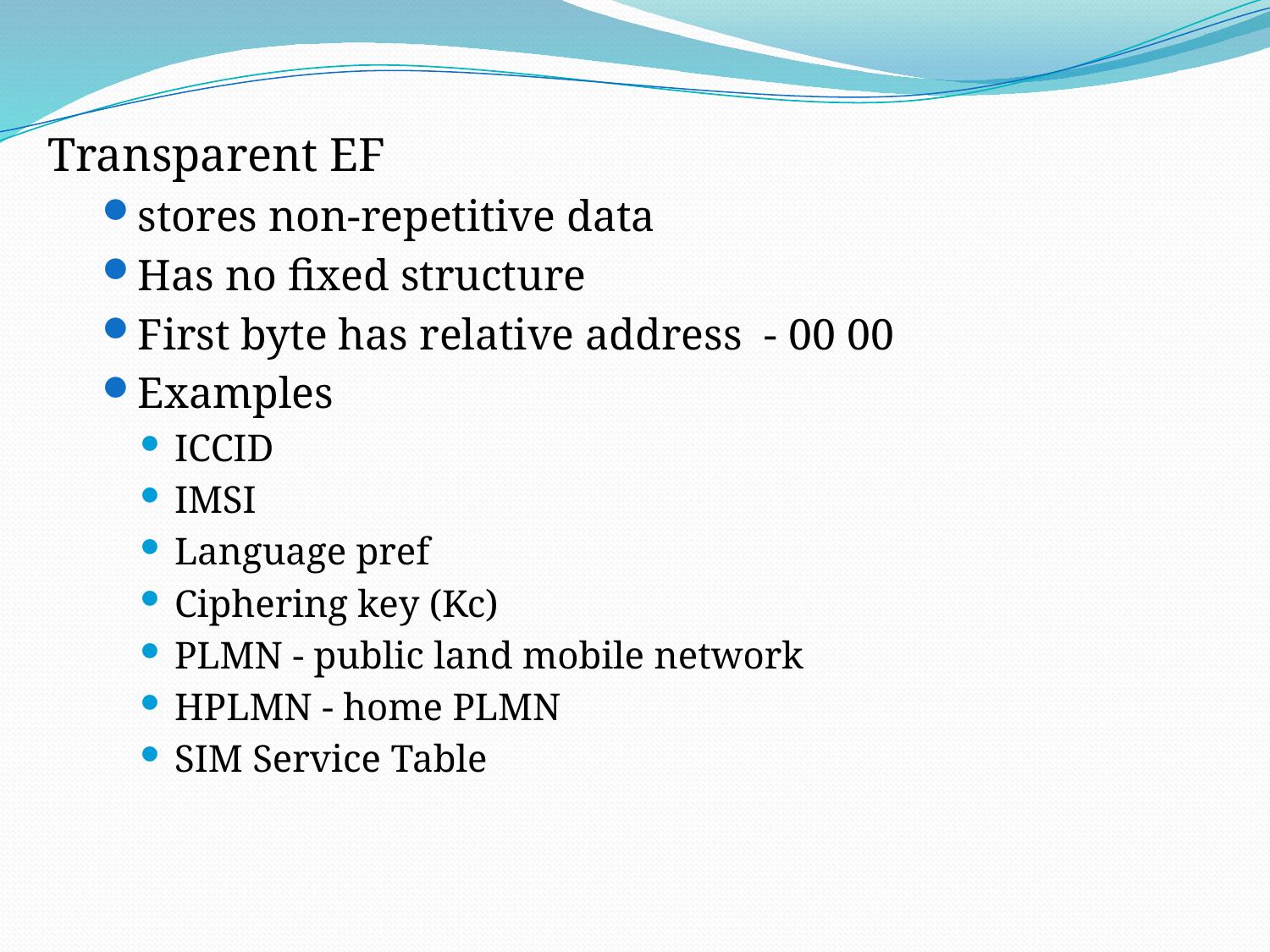

Transparent EF
stores non-repetitive data
Has no fixed structure
First byte has relative address  - 00 00
Examples
ICCID
IMSI
Language pref
Ciphering key (Kc)
PLMN - public land mobile network
HPLMN - home PLMN
SIM Service Table